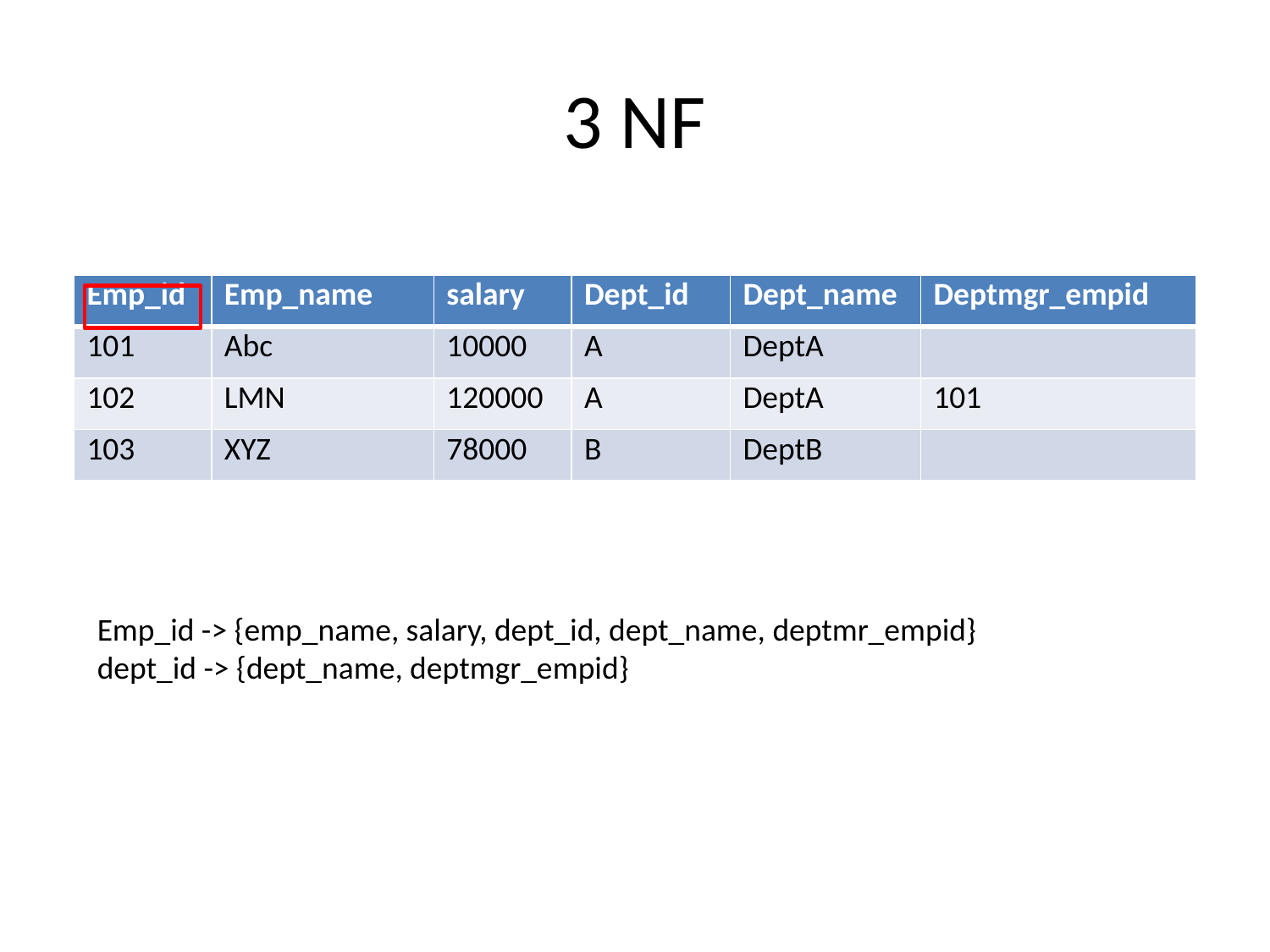

# 3 NF

| Emp\_id | Emp\_name | salary | Dept\_id | Dept\_name | Deptmgr\_empid |
| --- | --- | --- | --- | --- | --- |
| 101 | Abc | 10000 | A | DeptA |  |
| 102 | LMN | 120000 | A | DeptA | 101 |
| 103 | XYZ | 78000 | B | DeptB |  |

Emp_id -> {emp_name, salary, dept_id, dept_name, deptmr_empid}
dept_id -> {dept_name, deptmgr_empid}